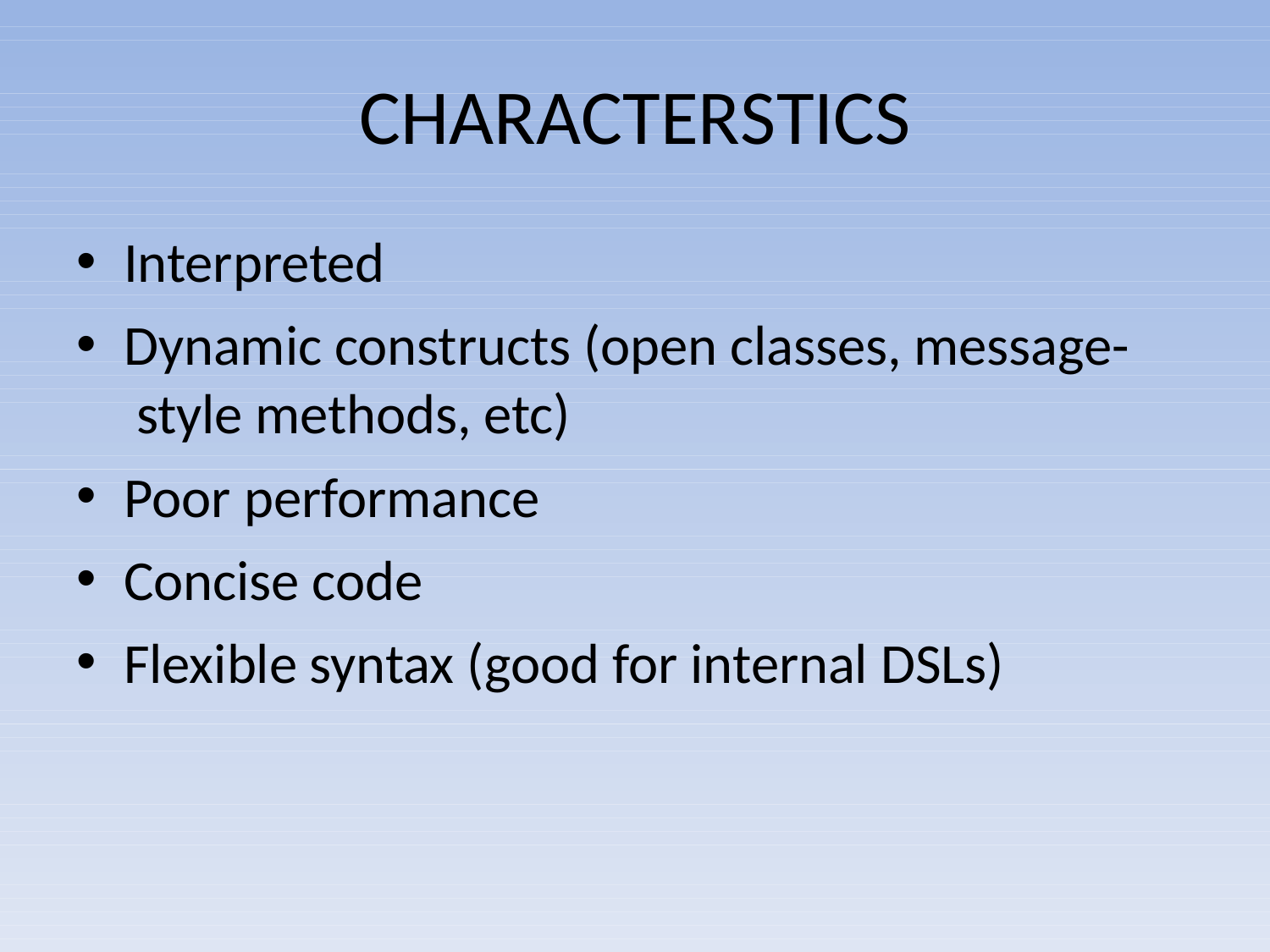

# CHARACTERSTICS
Interpreted
Dynamic constructs (open classes, message-  style methods, etc)
Poor performance
Concise code
Flexible syntax (good for internal DSLs)